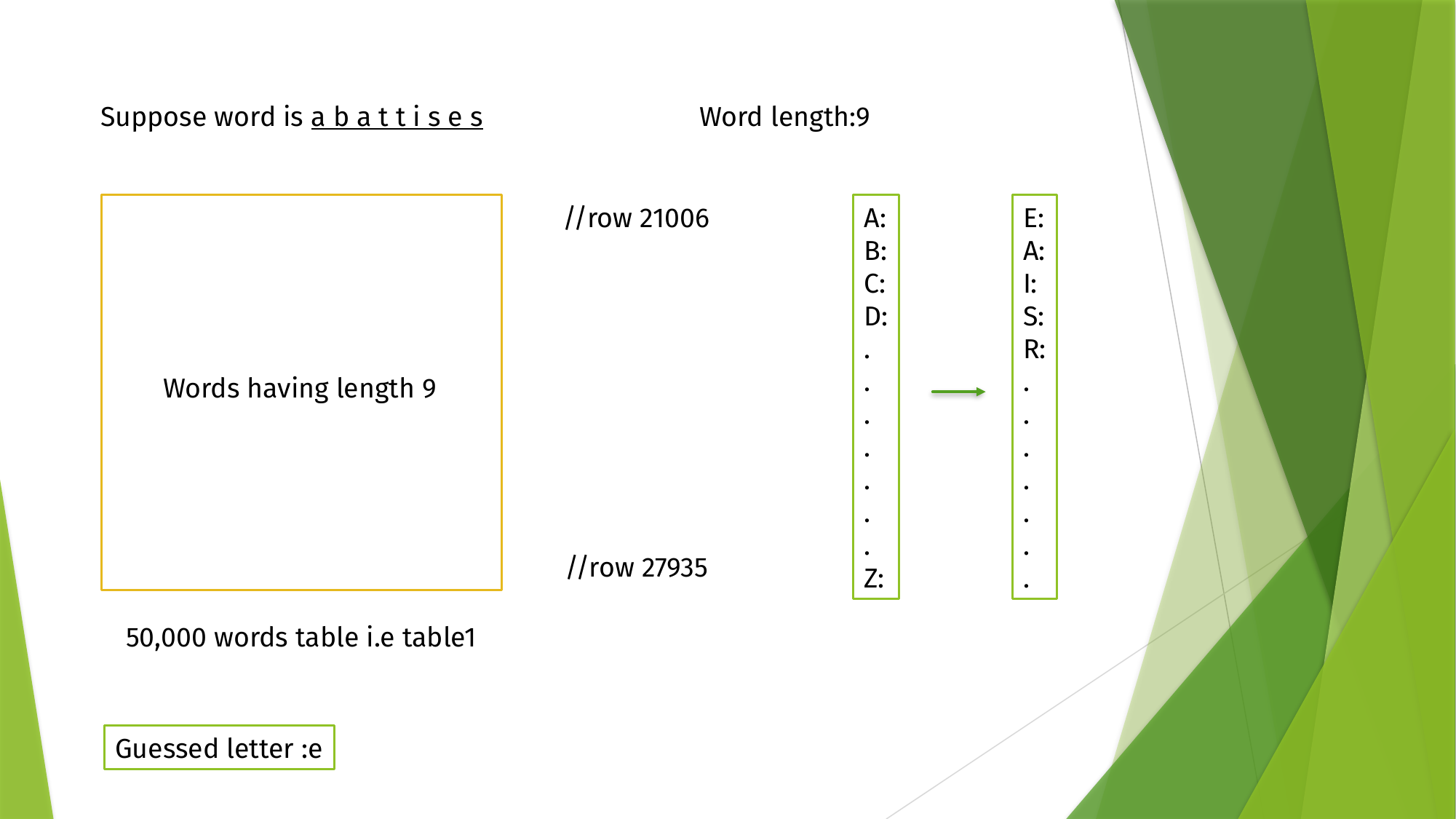

Suppose word is a b a t t i s e s
Word length:9

//row 21006
A:
B:
C:
D:
.
.
.
.
.
.
.
Z:
E:
A:
I:
S:
R:
.
.
.
.
.
.
.
Words having length 9
//row 27935
50,000 words table i.e table1
Guessed letter :e